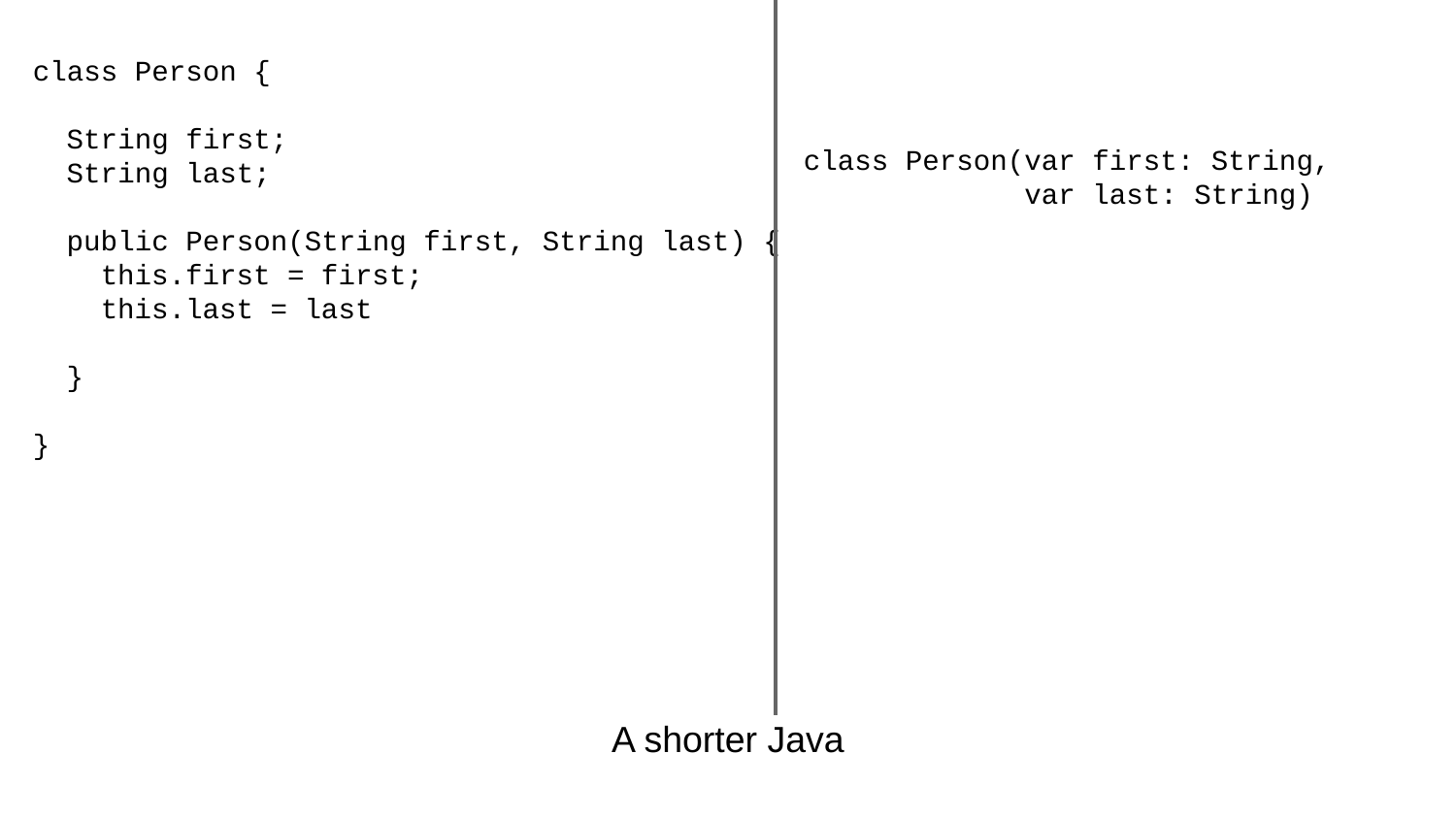

class Person {

  String first;
  String last;

  public Person(String first, String last) {
    this.first = first;
    this.last = last

  }

}

class Person(var first: String,
             var last: String)

A shorter Java